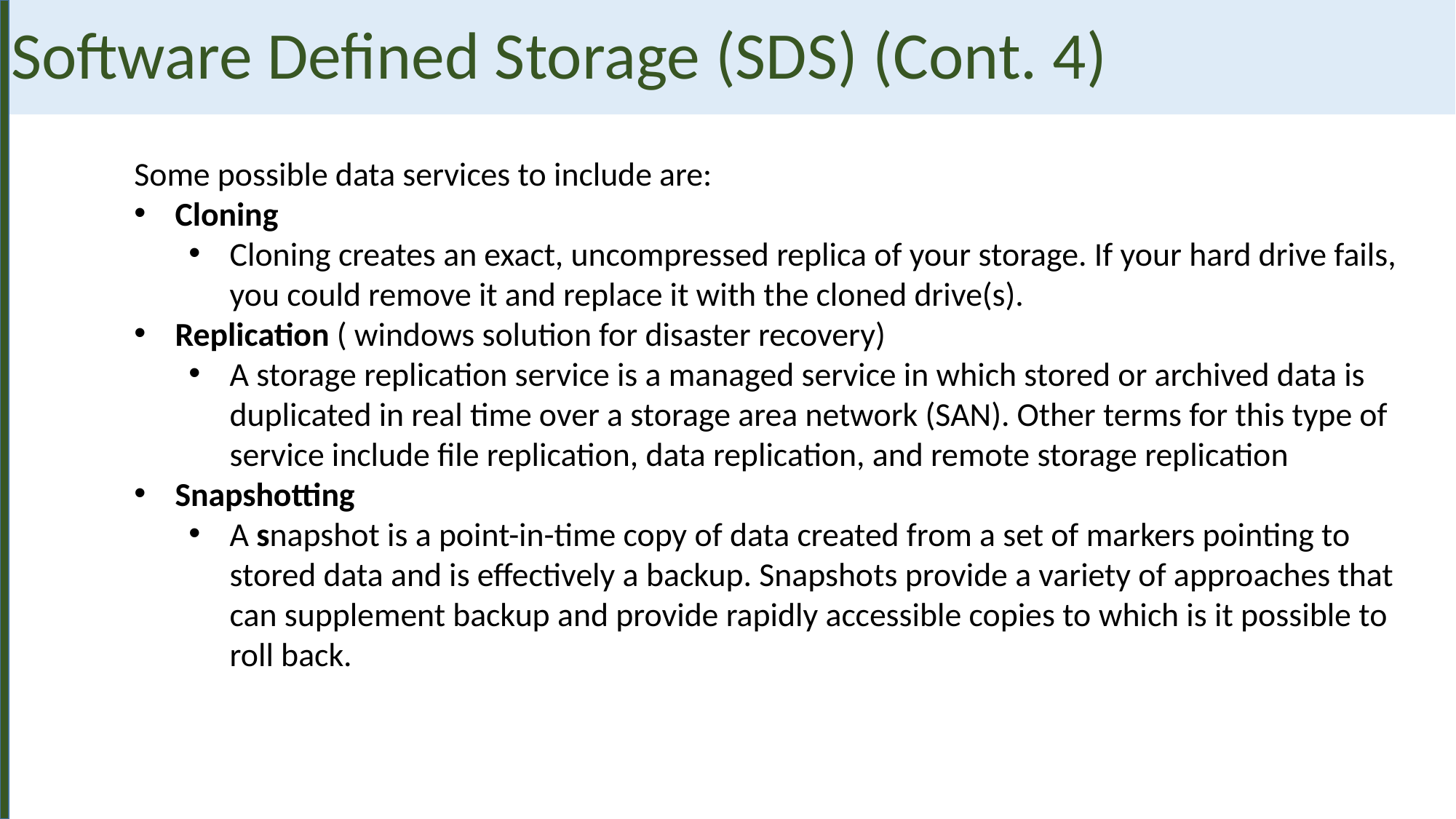

Software Defined Storage (SDS) (Cont. 4)

Some possible data services to include are:
Cloning
Cloning creates an exact, uncompressed replica of your storage. If your hard drive fails, you could remove it and replace it with the cloned drive(s).
Replication ( windows solution for disaster recovery)
A storage replication service is a managed service in which stored or archived data is duplicated in real time over a storage area network (SAN). Other terms for this type of service include file replication, data replication, and remote storage replication
Snapshotting
A snapshot is a point-in-time copy of data created from a set of markers pointing to stored data and is effectively a backup. Snapshots provide a variety of approaches that can supplement backup and provide rapidly accessible copies to which is it possible to roll back.